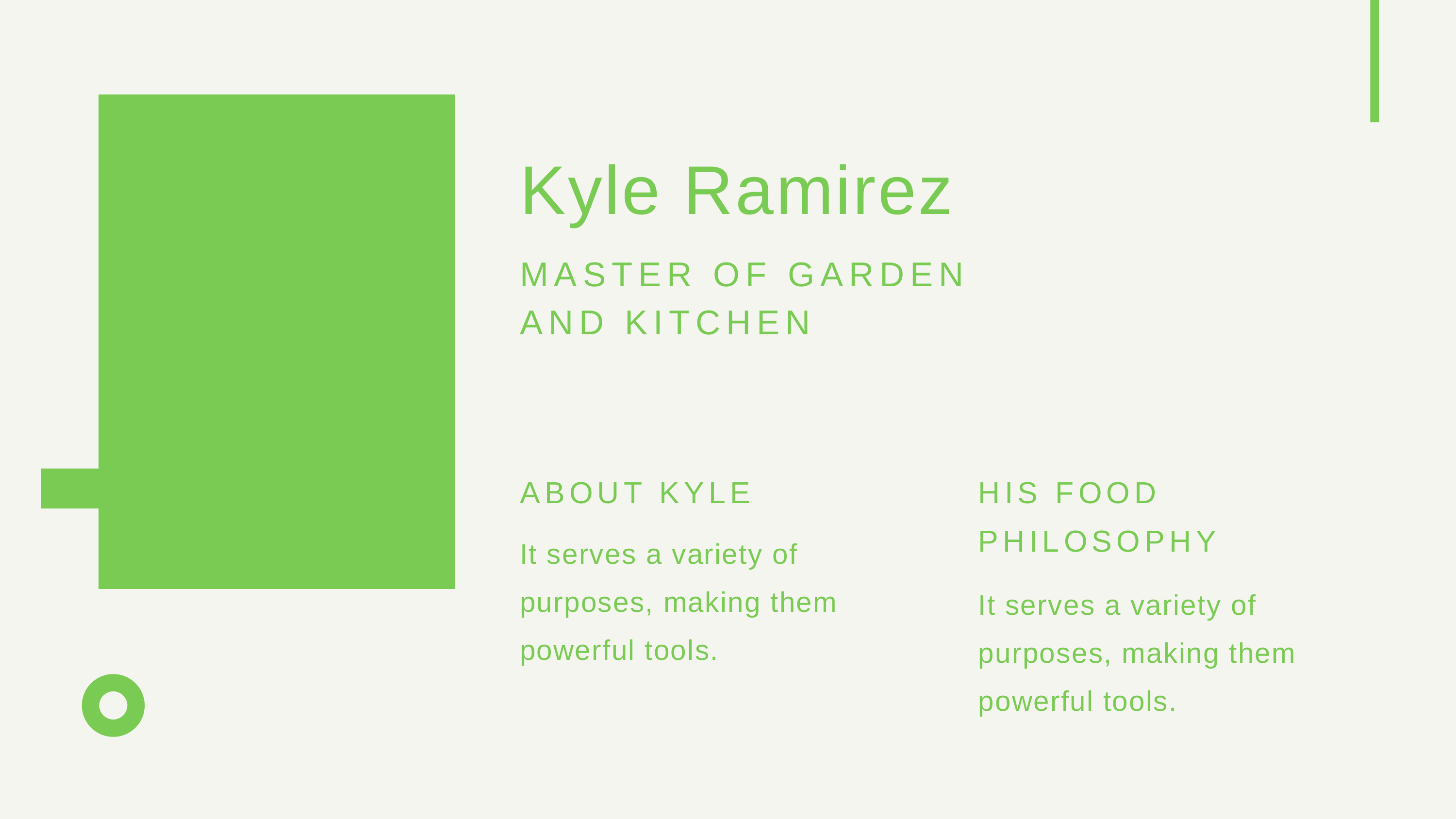

Kyle Ramirez
MASTER OF GARDEN
AND KITCHEN

ABOUT KYLE
It serves a variety of purposes, making them powerful tools.
HIS FOOD PHILOSOPHY
It serves a variety of purposes, making them powerful tools.